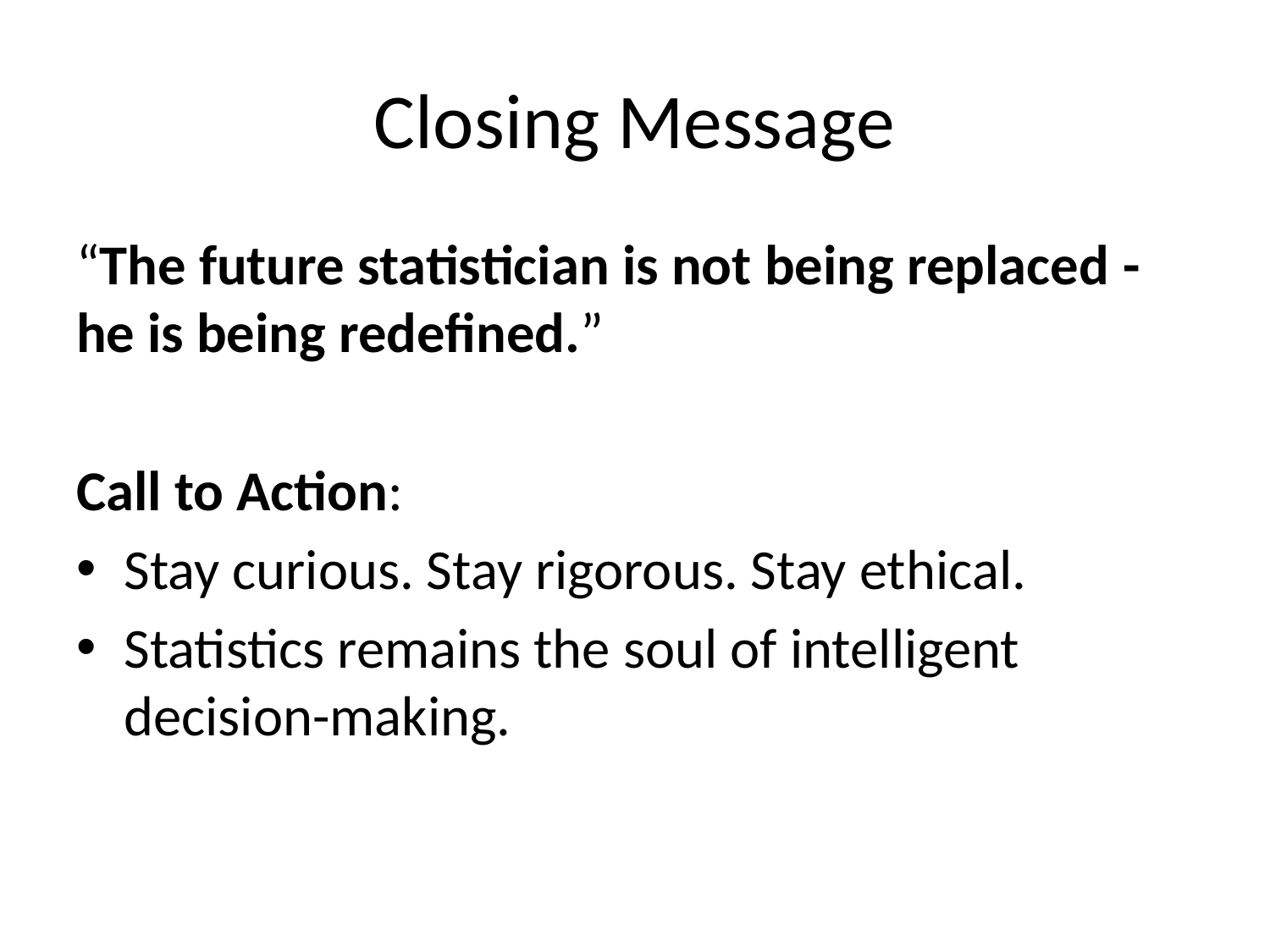

# Closing Message
“The future statistician is not being replaced - he is being redefined.”

Call to Action:
Stay curious. Stay rigorous. Stay ethical.
Statistics remains the soul of intelligent decision-making.